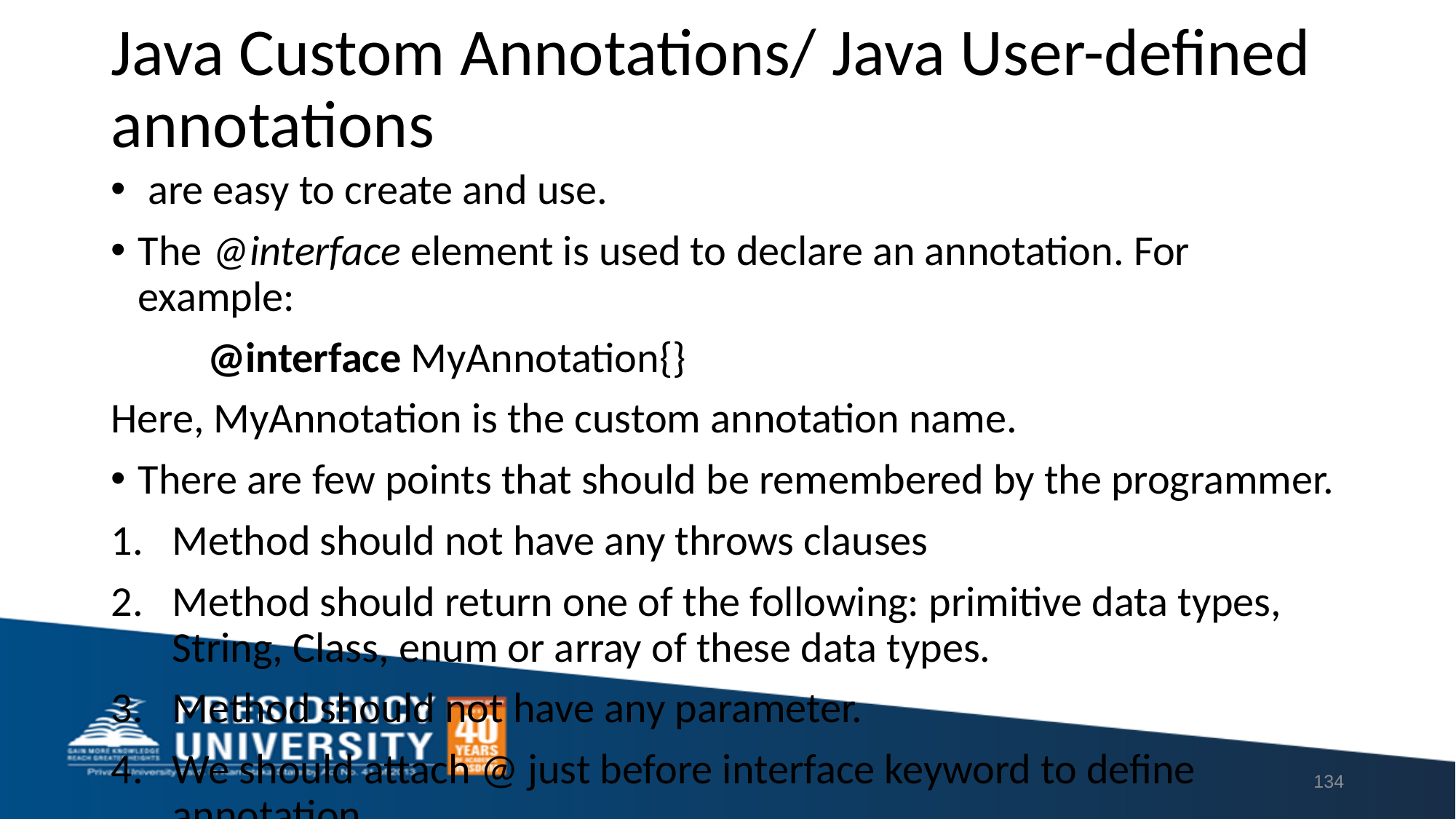

# Java Custom Annotations/ Java User-defined annotations
 are easy to create and use.
The @interface element is used to declare an annotation. For example:
          @interface MyAnnotation{}
Here, MyAnnotation is the custom annotation name.
There are few points that should be remembered by the programmer.
Method should not have any throws clauses
Method should return one of the following: primitive data types, String, Class, enum or array of these data types.
Method should not have any parameter.
We should attach @ just before interface keyword to define annotation.
It may assign a default value to the method.

134